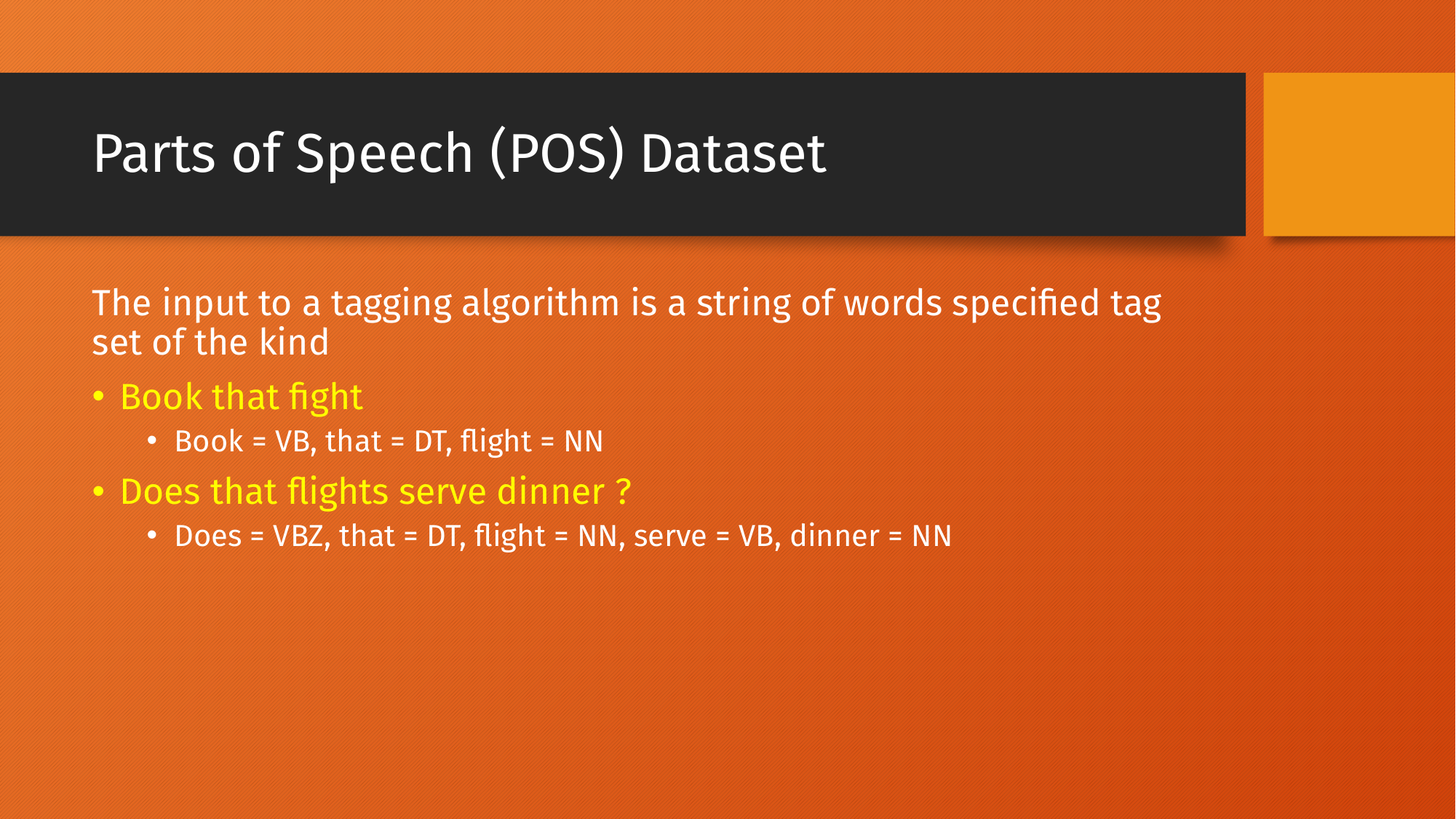

# Parts of Speech (POS) Dataset
The input to a tagging algorithm is a string of words specified tag set of the kind
Book that fight
Book = VB, that = DT, flight = NN
Does that flights serve dinner ?
Does = VBZ, that = DT, flight = NN, serve = VB, dinner = NN